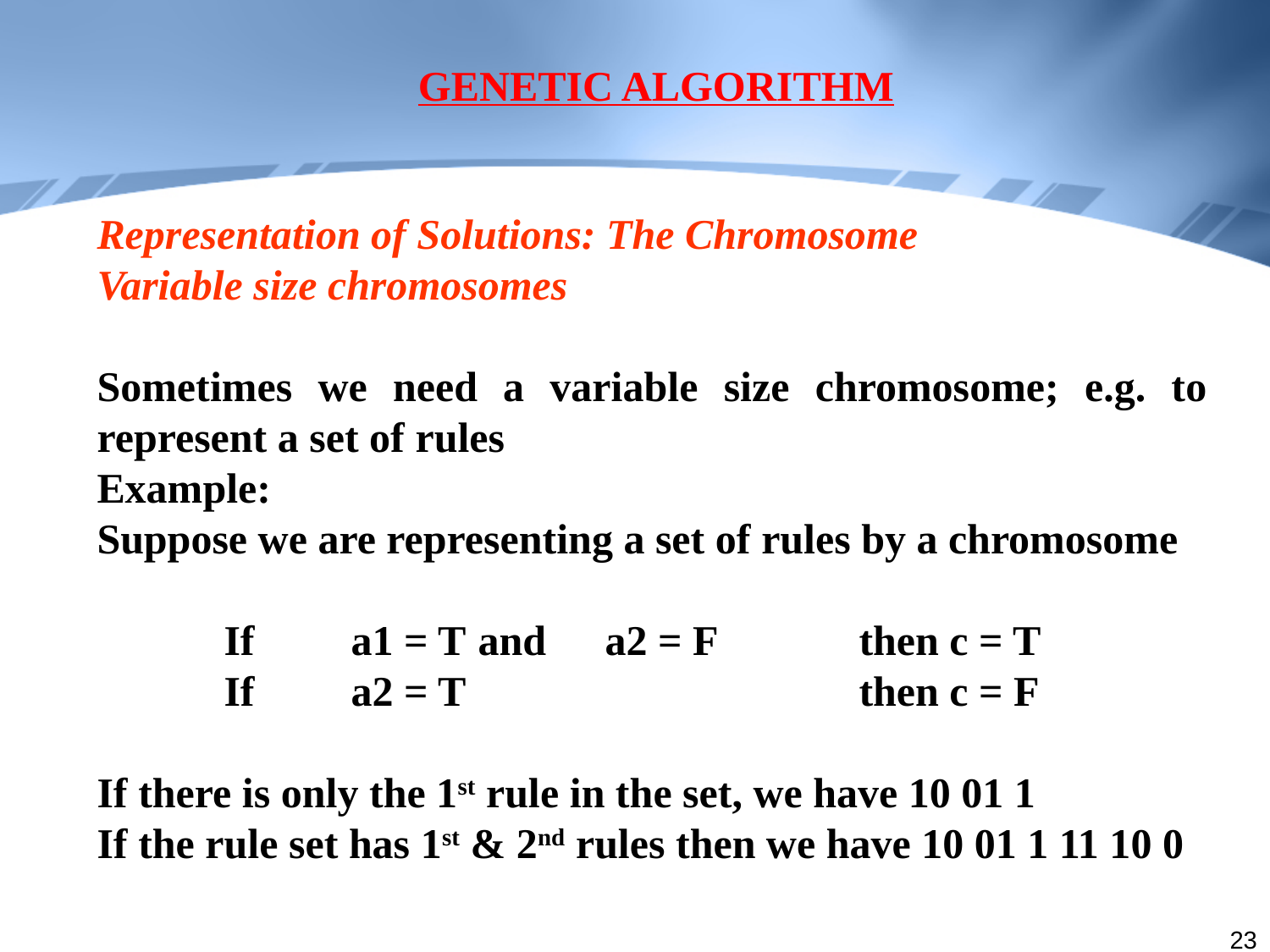

GENETIC ALGORITHM
Representation of Solutions: The Chromosome
Variable size chromosomes

Sometimes we need a variable size chromosome; e.g. to represent a set of rules
Example:
Suppose we are representing a set of rules by a chromosome

	If 	a1 = T 	and 	a2 = F 		then c = T
	If 	a2 = T				then c = F

If there is only the 1st rule in the set, we have 10 01 1
If the rule set has 1st & 2nd rules then we have 10 01 1 11 10 0
23